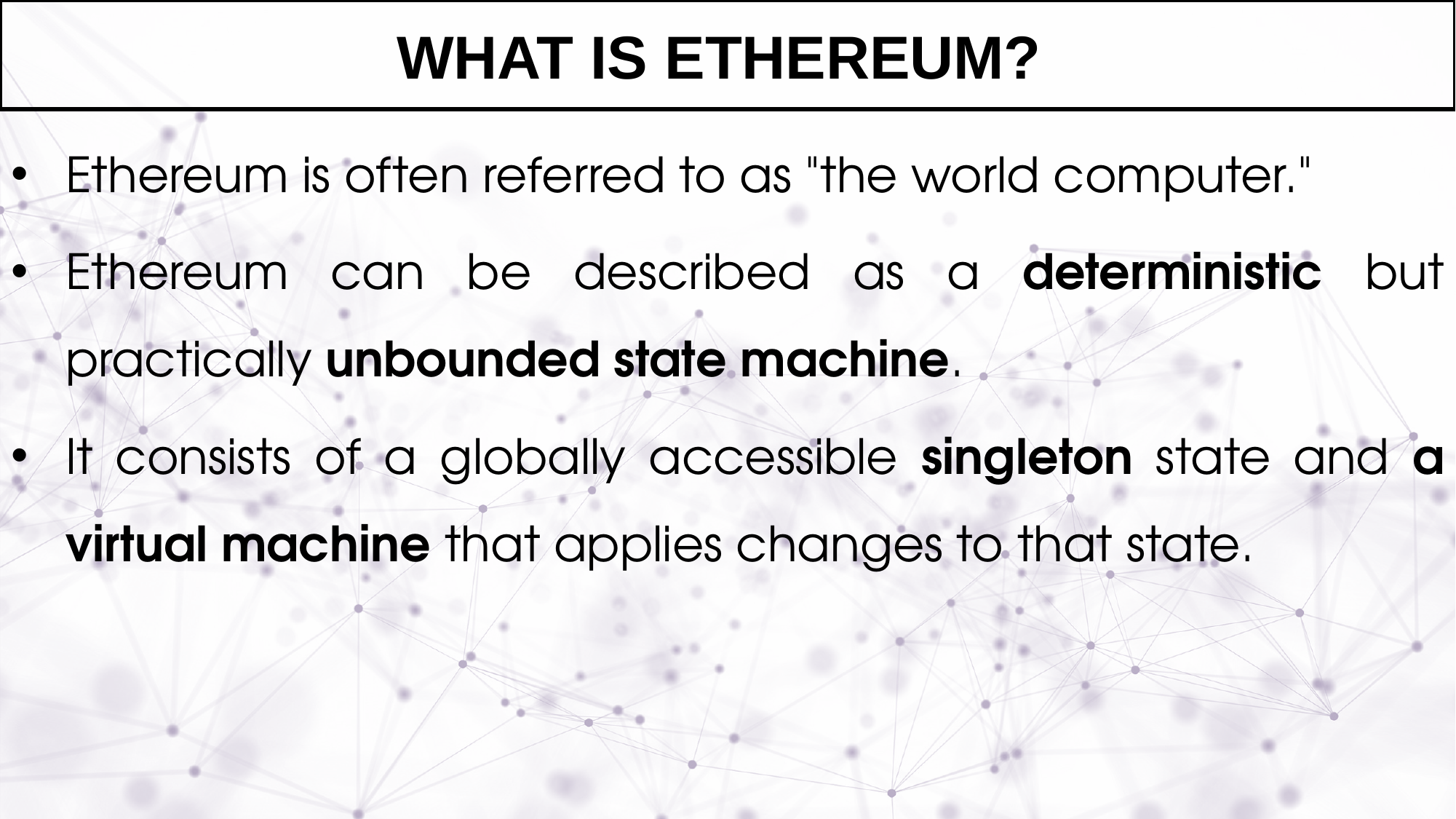

# WHAT IS ETHEREUM?
Ethereum is often referred to as "the world computer."
Ethereum can be described as a deterministic but practically unbounded state machine.
It consists of a globally accessible singleton state and a virtual machine that applies changes to that state.